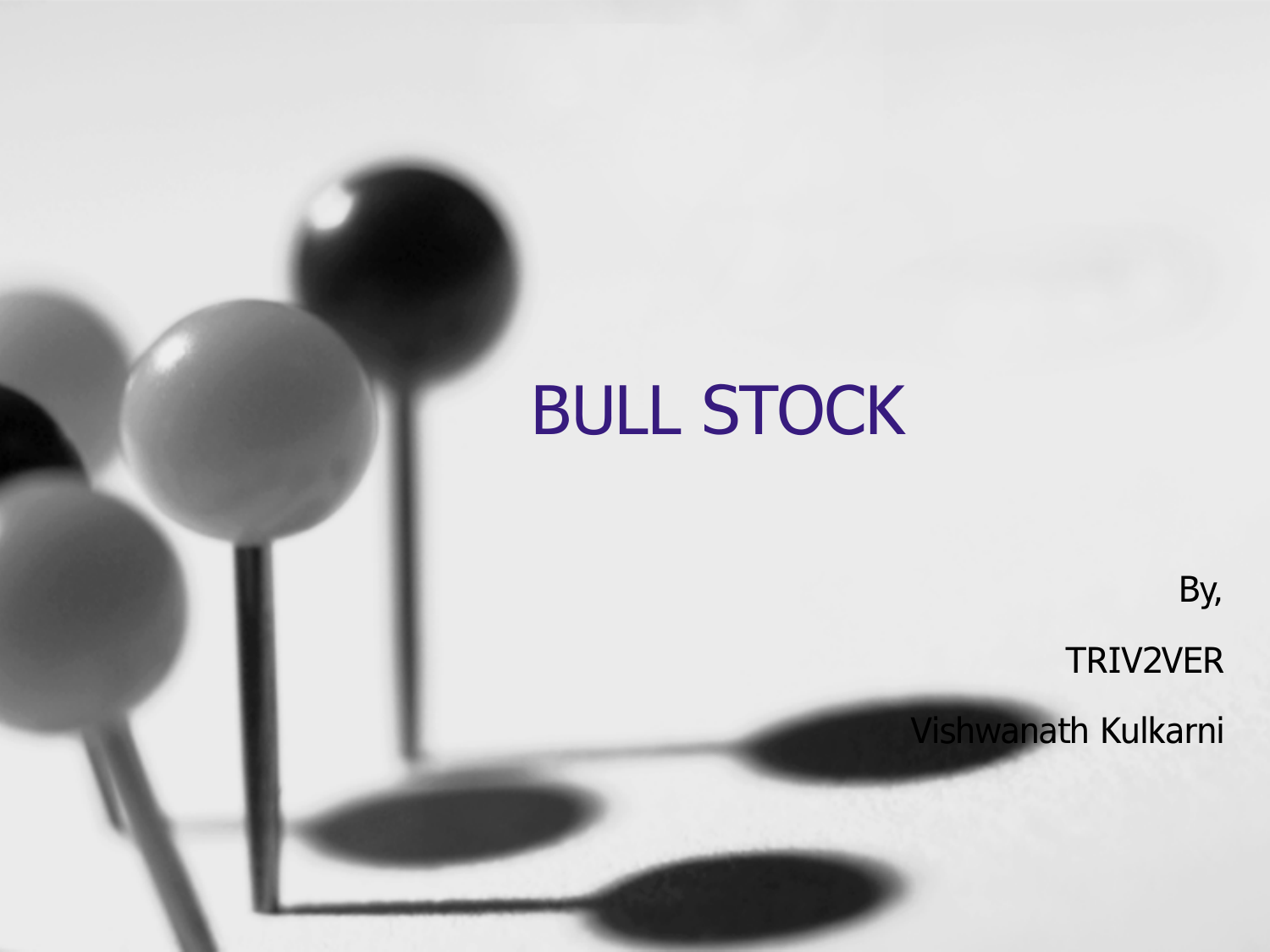

# BULL STOCK
By,
TRIV2VER
Vishwanath Kulkarni